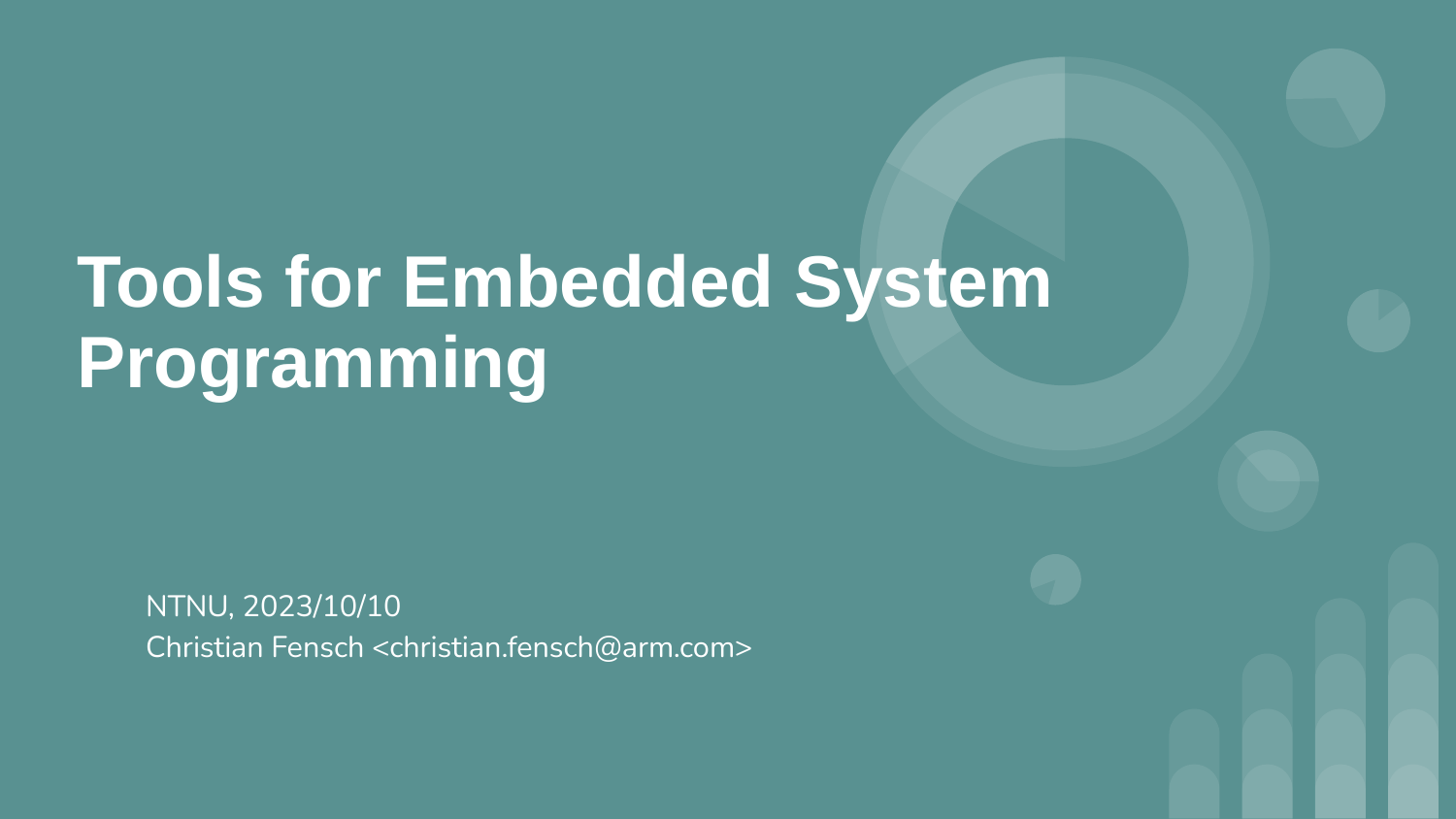

# Tools for Embedded System Programming
NTNU, 2023/10/10
Christian Fensch <christian.fensch@arm.com>